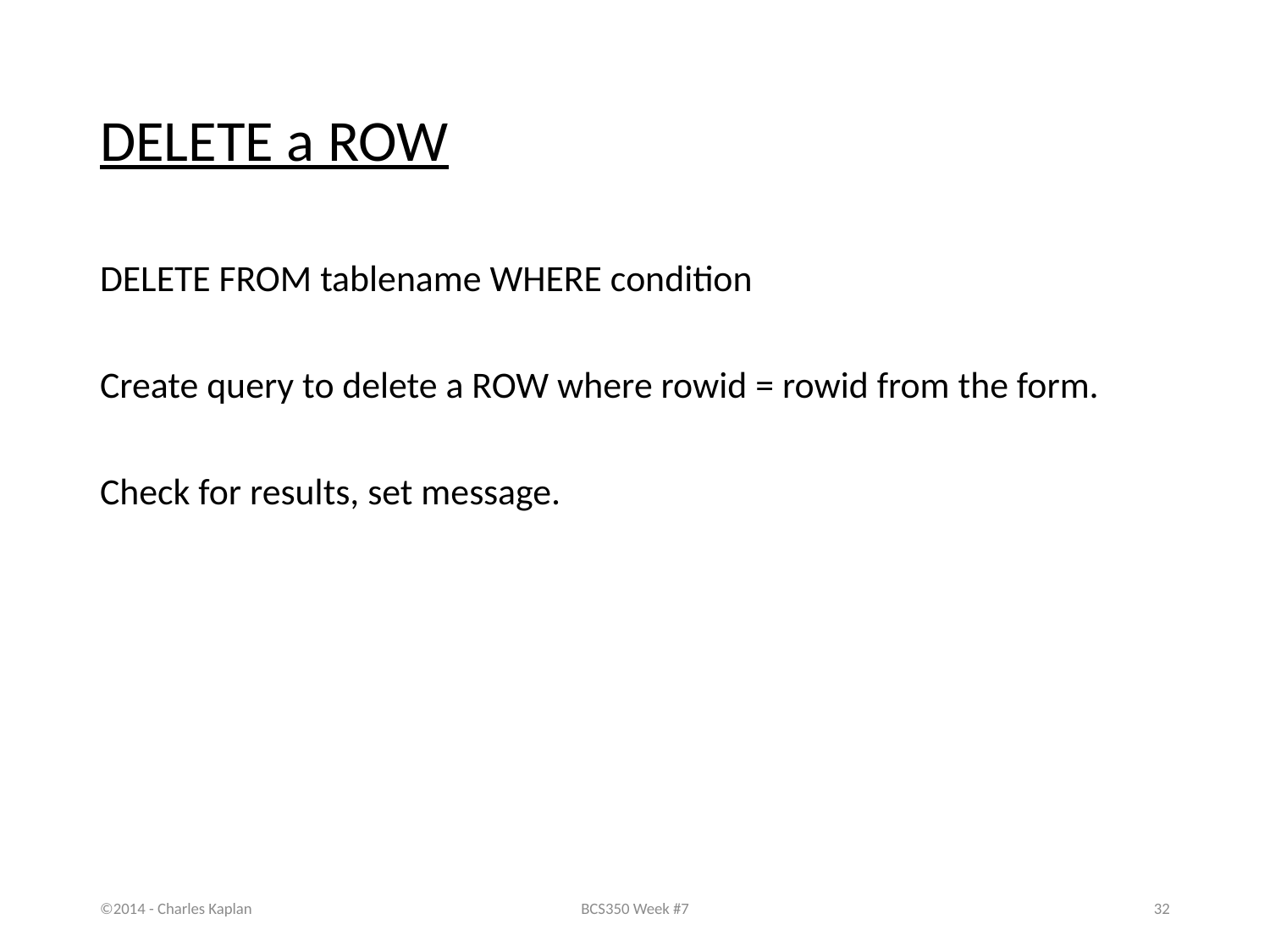

# DELETE a ROW
DELETE FROM tablename WHERE condition

Create query to delete a ROW where rowid = rowid from the form.

Check for results, set message.
©2014 - Charles Kaplan
BCS350 Week #7
32